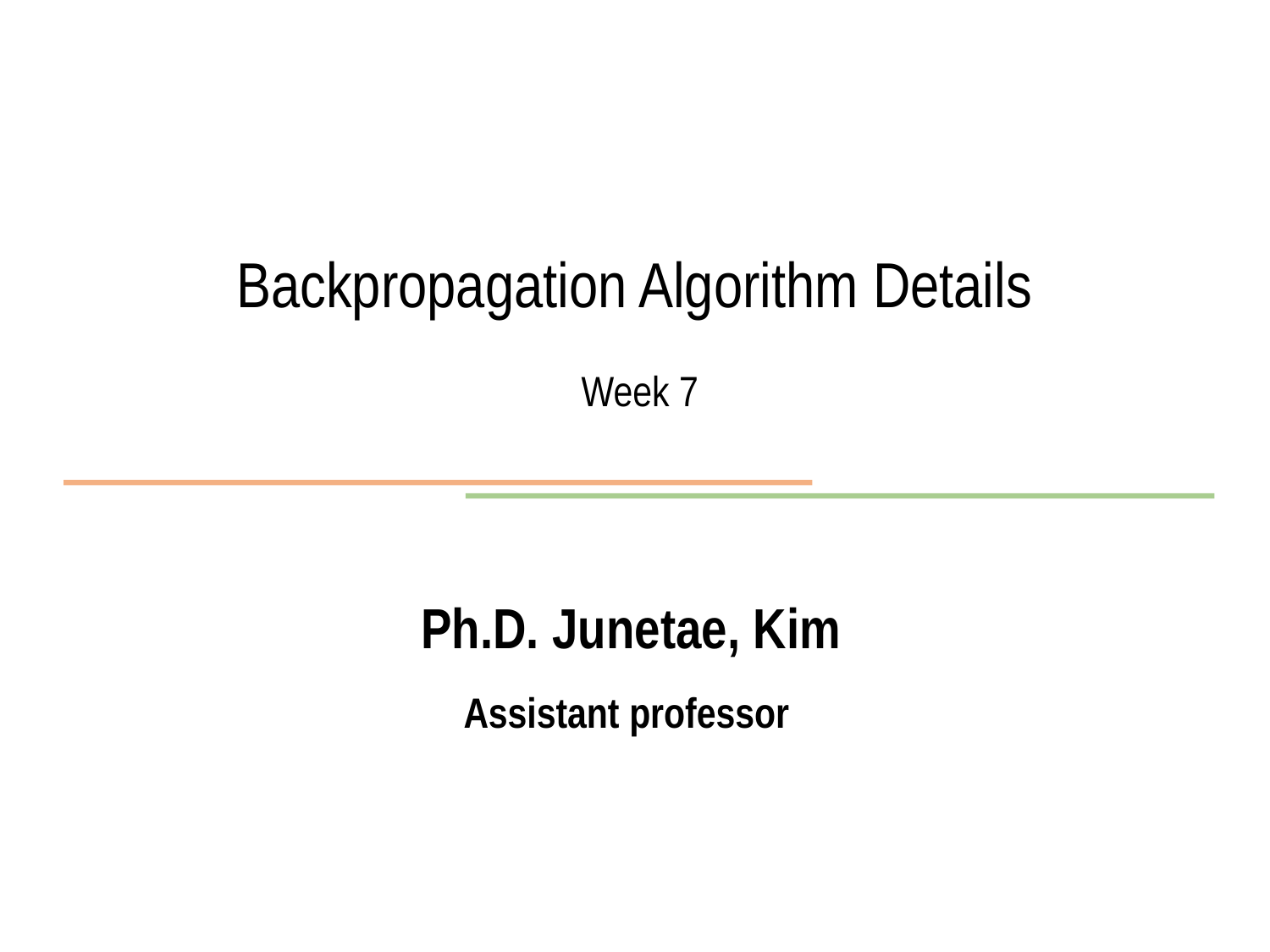

Backpropagation Algorithm Details
Week 7
Ph.D. Junetae, Kim
Assistant professor